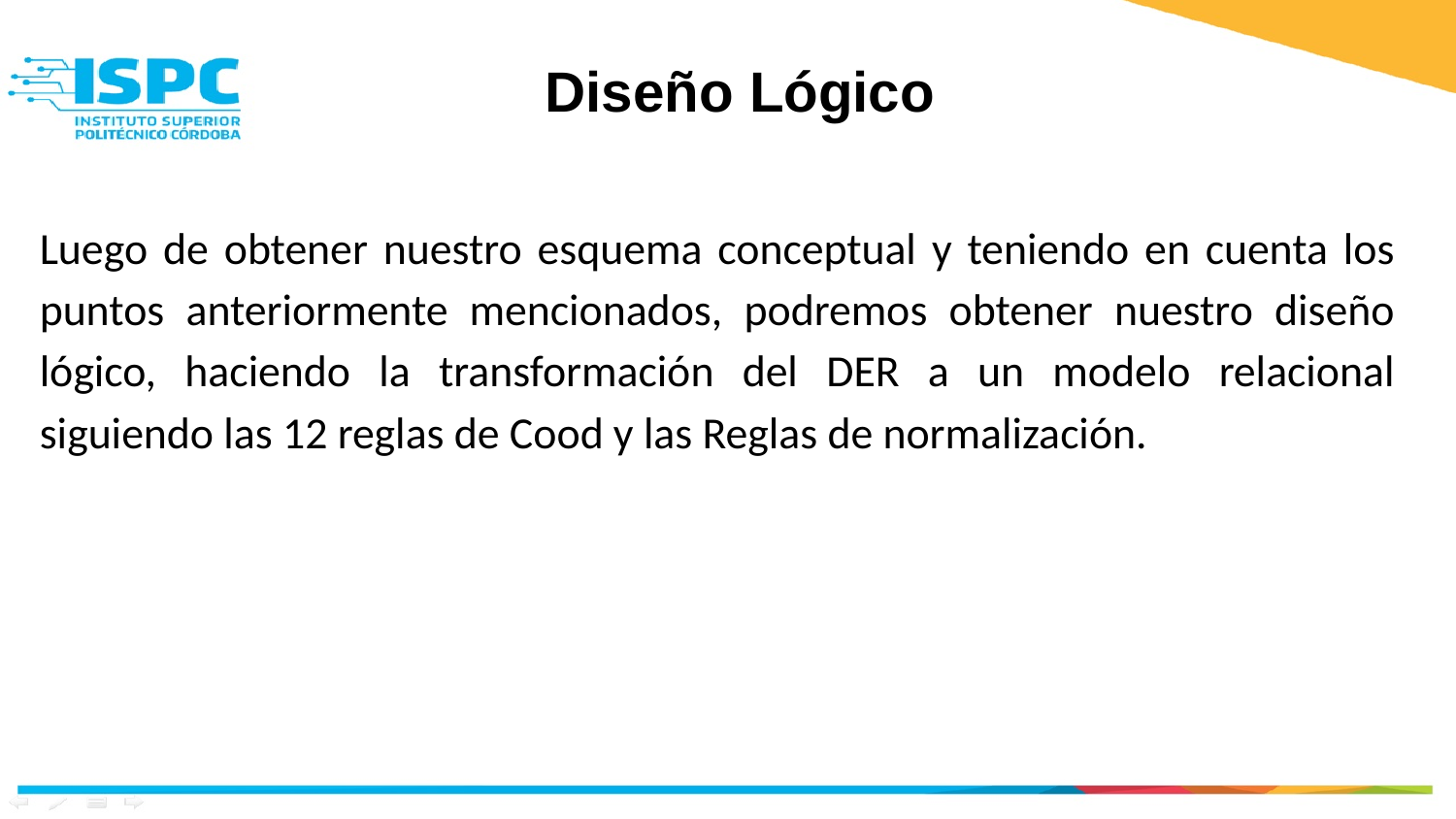

Diseño Lógico
Luego de obtener nuestro esquema conceptual y teniendo en cuenta los puntos anteriormente mencionados, podremos obtener nuestro diseño lógico, haciendo la transformación del DER a un modelo relacional siguiendo las 12 reglas de Cood y las Reglas de normalización.